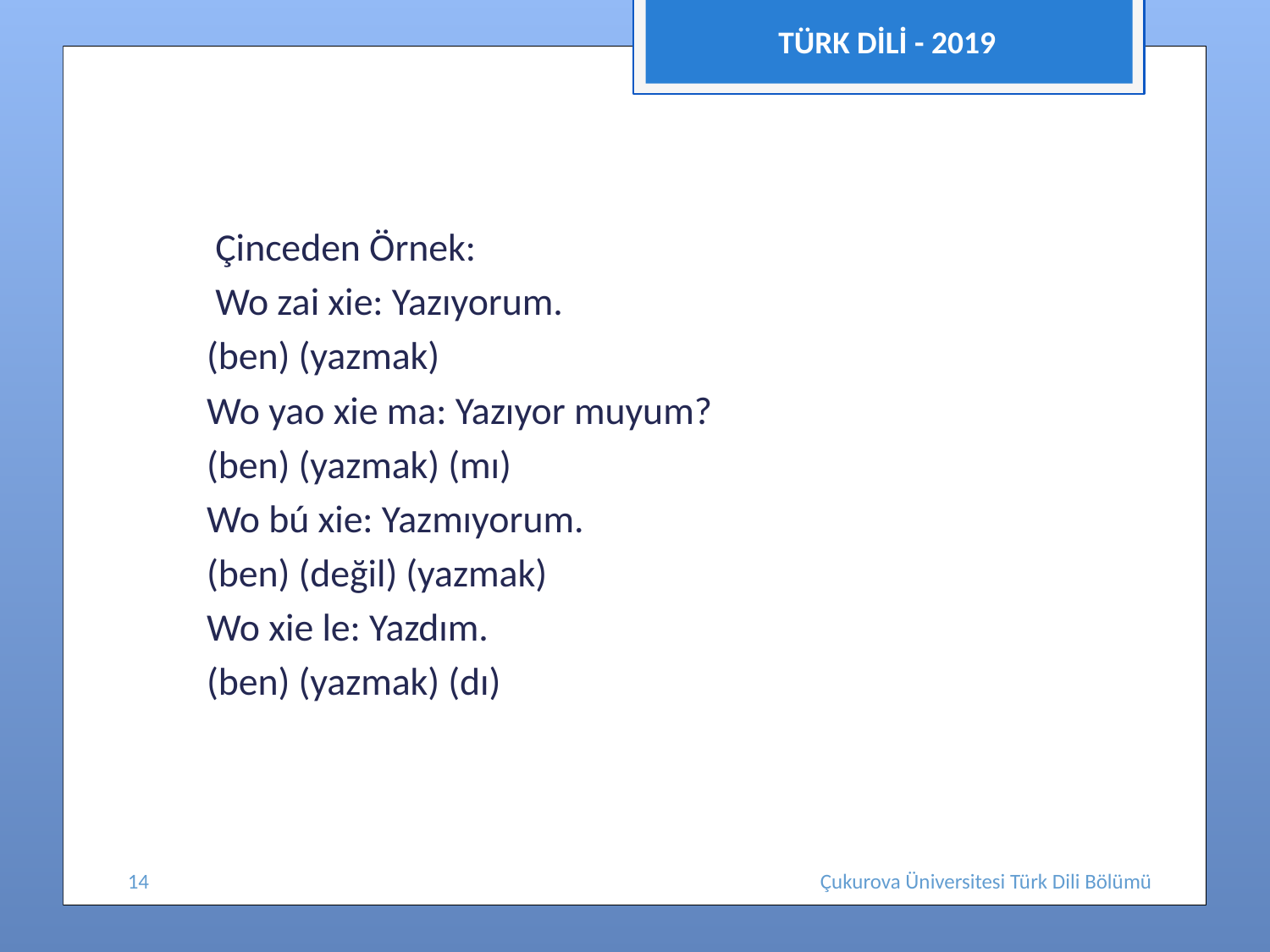

TÜRK DİLİ - 2019
         Çinceden Örnek:
         Wo zai xie: Yazıyorum.
        (ben) (yazmak)
        Wo yao xie ma: Yazıyor muyum?
        (ben) (yazmak) (mı)
        Wo bú xie: Yazmıyorum.
        (ben) (değil) (yazmak)
        Wo xie le: Yazdım.
        (ben) (yazmak) (dı)

14
Çukurova Üniversitesi Türk Dili Bölümü